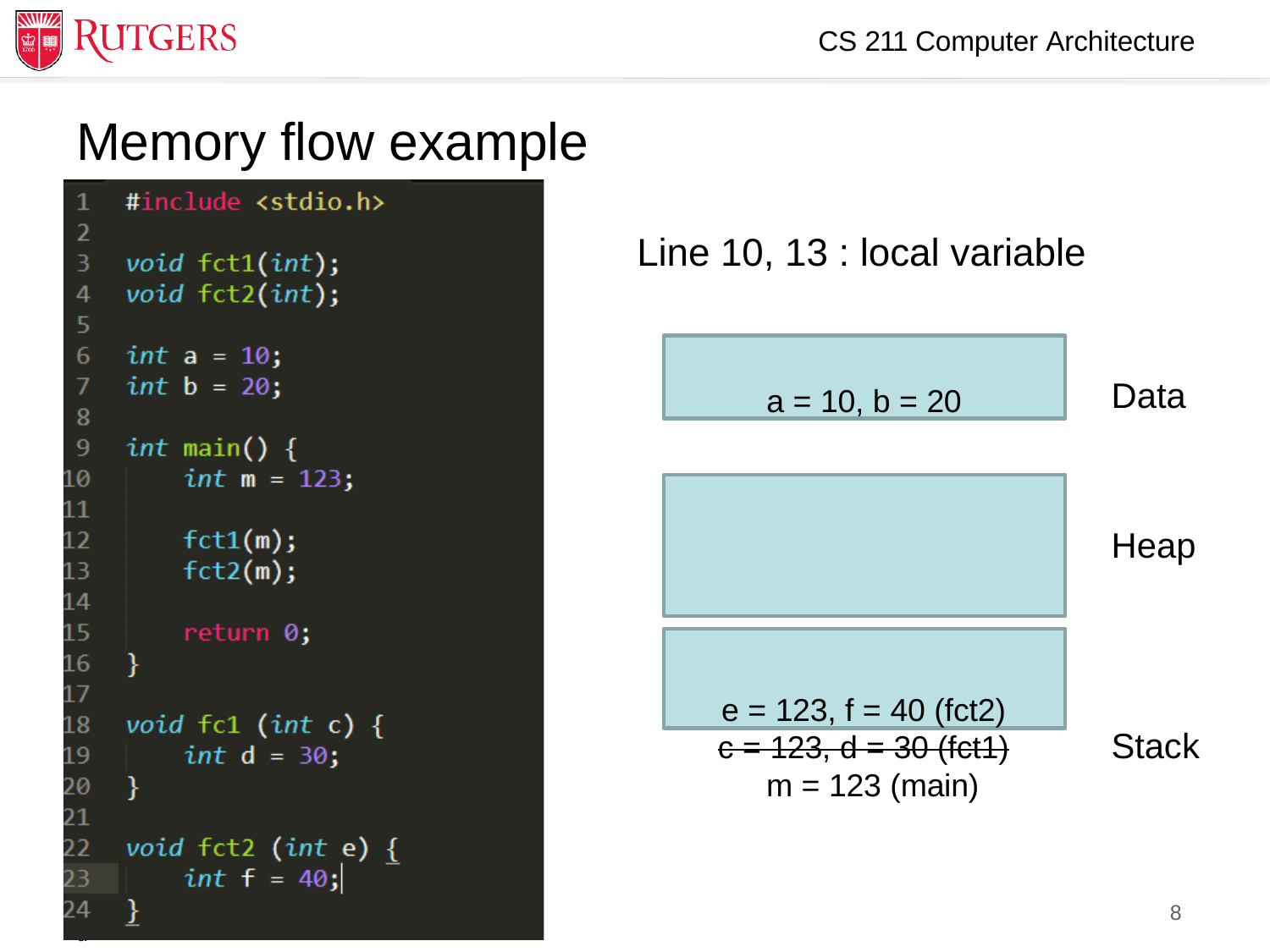

CS 211 Computer Architecture

# Memory flow example

Line 10, 13 : local variable

a = 10, b = 20
Data

Heap

e = 123, f = 40 (fct2)
Stack
c = 123, d = 30 (fct1)  m = 123 (main)
jaewoo.joo@cs.rutgers.edu
8